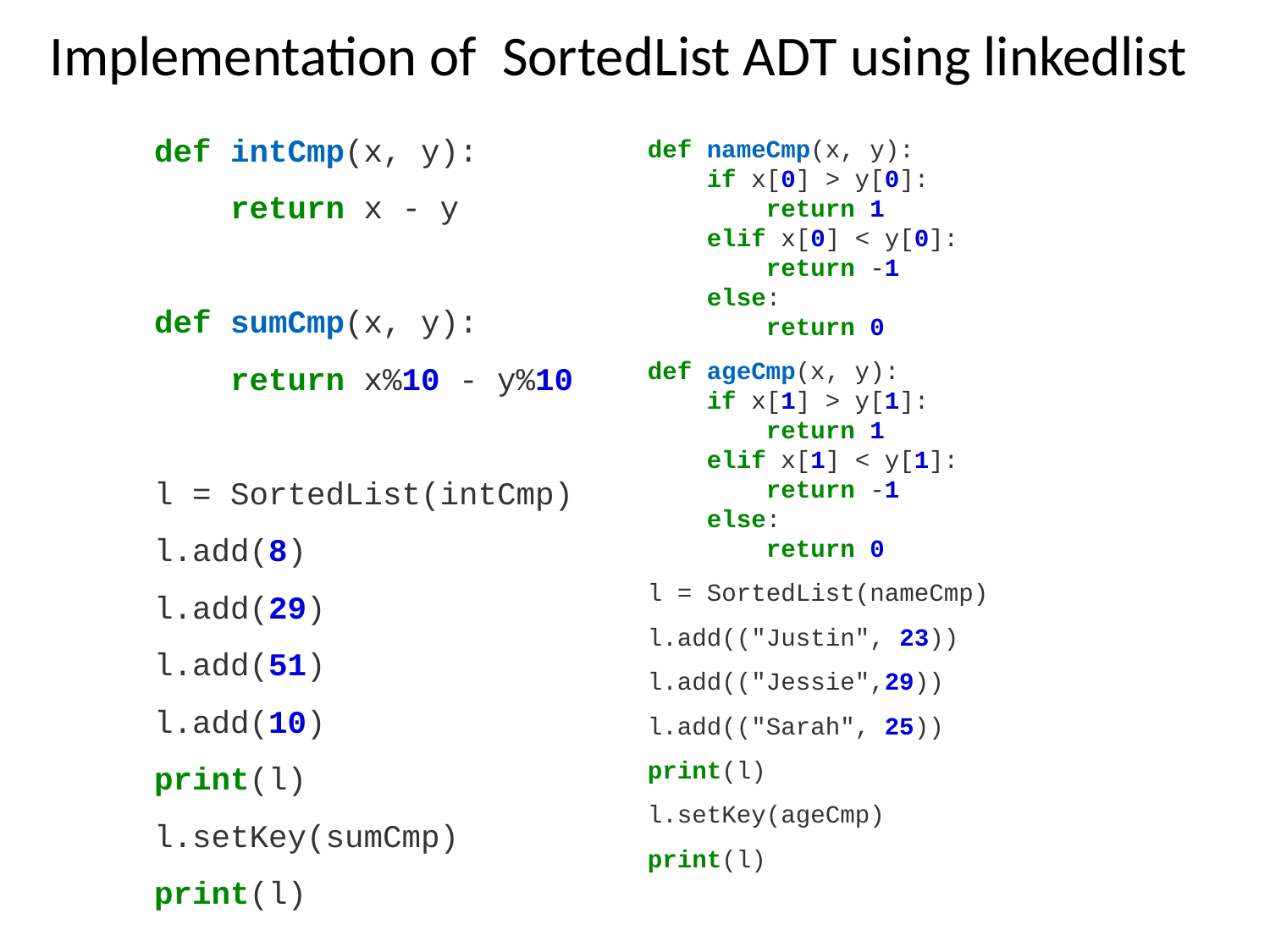

# Implementation of  SortedList ADT using linkedlist
def intCmp(x, y):
    return x - y

def sumCmp(x, y):
    return x%10 - y%10

l = SortedList(intCmp)
l.add(8)
l.add(29)
l.add(51)
l.add(10)
print(l)
l.setKey(sumCmp)
print(l)
def nameCmp(x, y):
    if x[0] > y[0]:
        return 1
    elif x[0] < y[0]:
        return -1
    else:
        return 0
def ageCmp(x, y):
    if x[1] > y[1]:
        return 1
    elif x[1] < y[1]:
        return -1
    else:
        return 0
l = SortedList(nameCmp)
l.add(("Justin", 23))
l.add(("Jessie",29))
l.add(("Sarah", 25))
print(l)
l.setKey(ageCmp)
print(l)